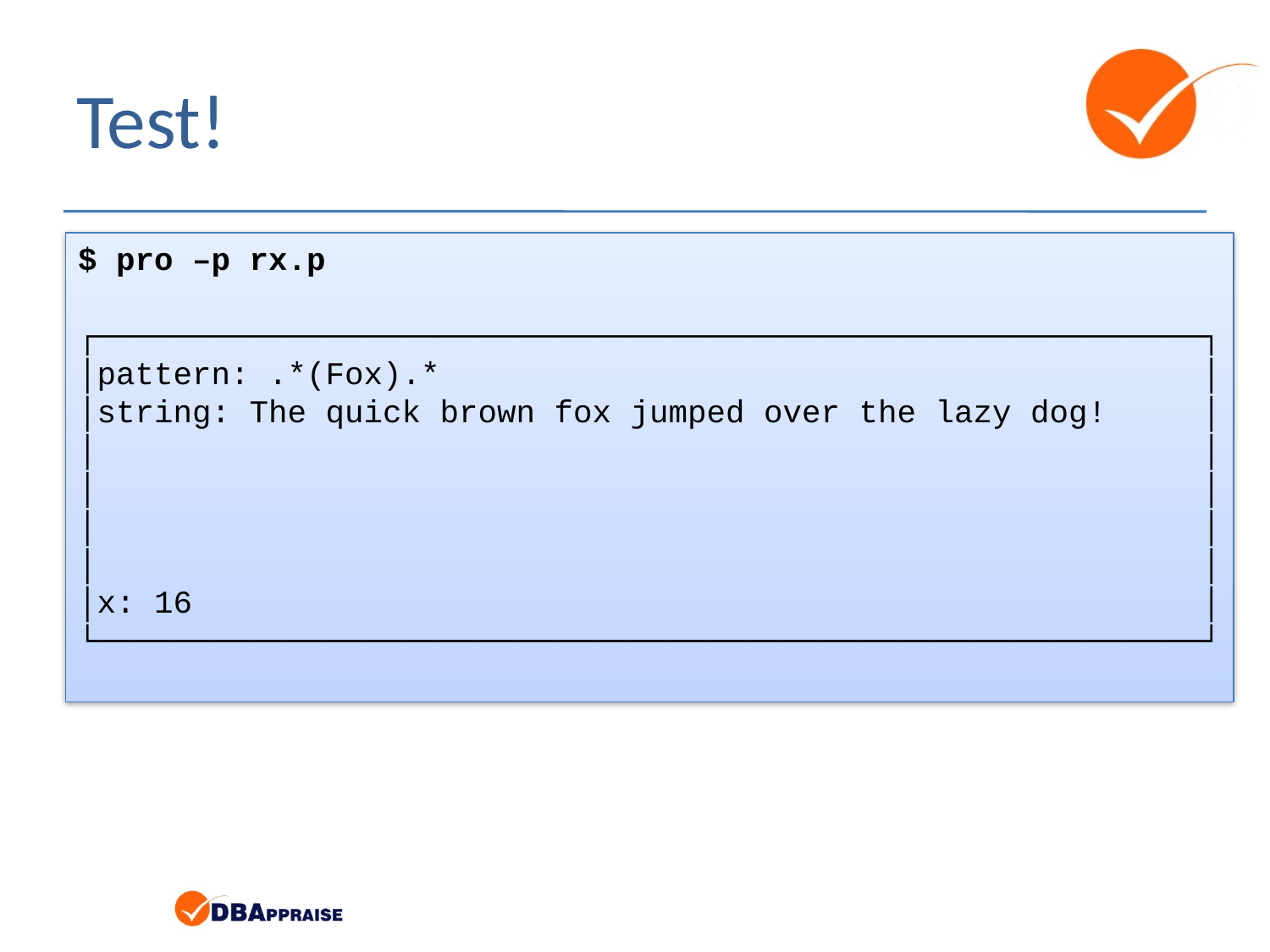

# Test!
$ pro –p rx.p

┌──────────────────────────────────────────────────────────┐
│pattern: .*(Fox).*                                        │
│string: The quick brown fox jumped over the lazy dog!     │
│                                                          │
│                                                          │
│                                                          │
│                                                          │
│x: 16                                                     │
└──────────────────────────────────────────────────────────┘